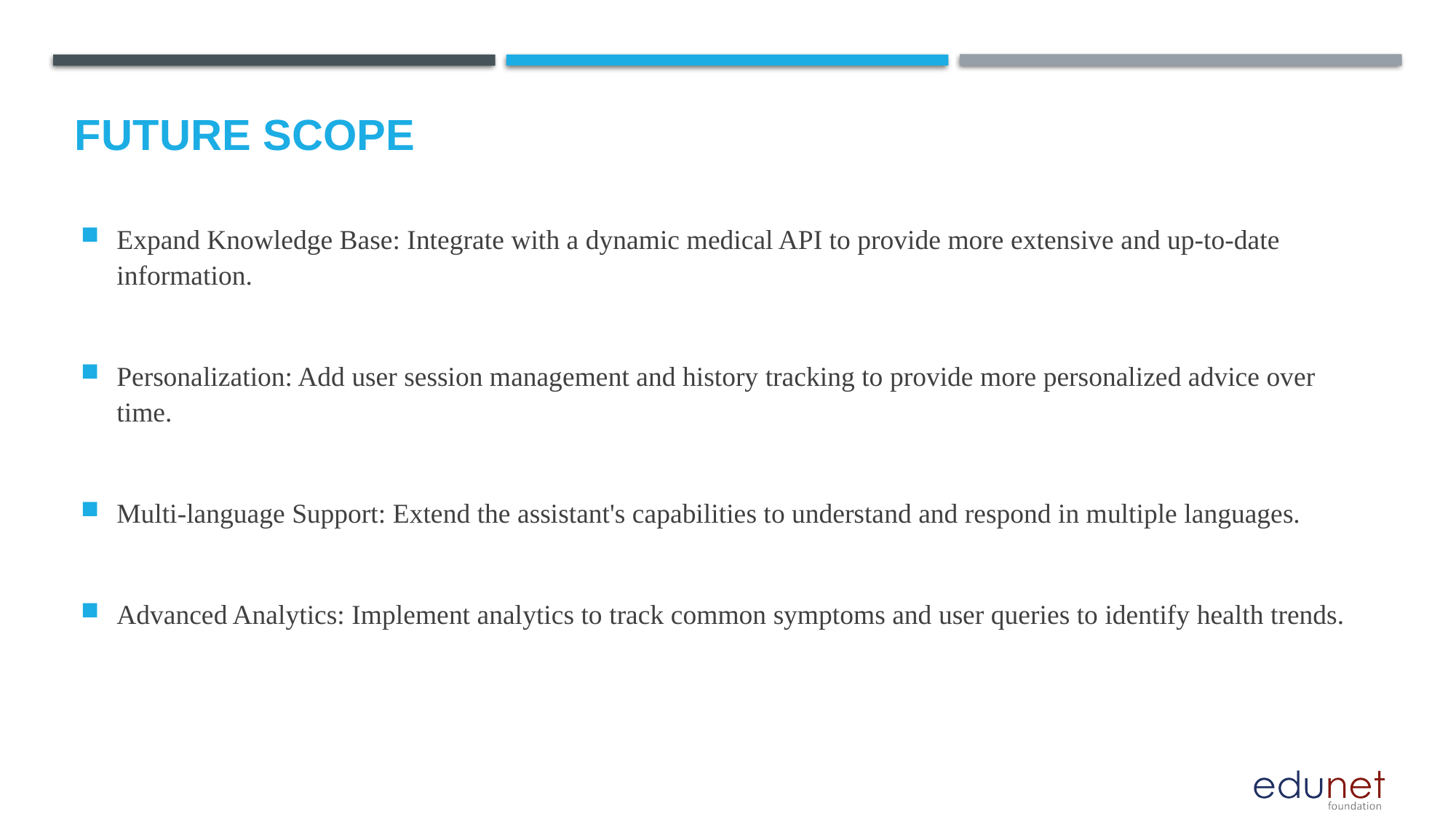

Future scope
Expand Knowledge Base: Integrate with a dynamic medical API to provide more extensive and up-to-date information.

Personalization: Add user session management and history tracking to provide more personalized advice over time.

Multi-language Support: Extend the assistant's capabilities to understand and respond in multiple languages.

Advanced Analytics: Implement analytics to track common symptoms and user queries to identify health trends.